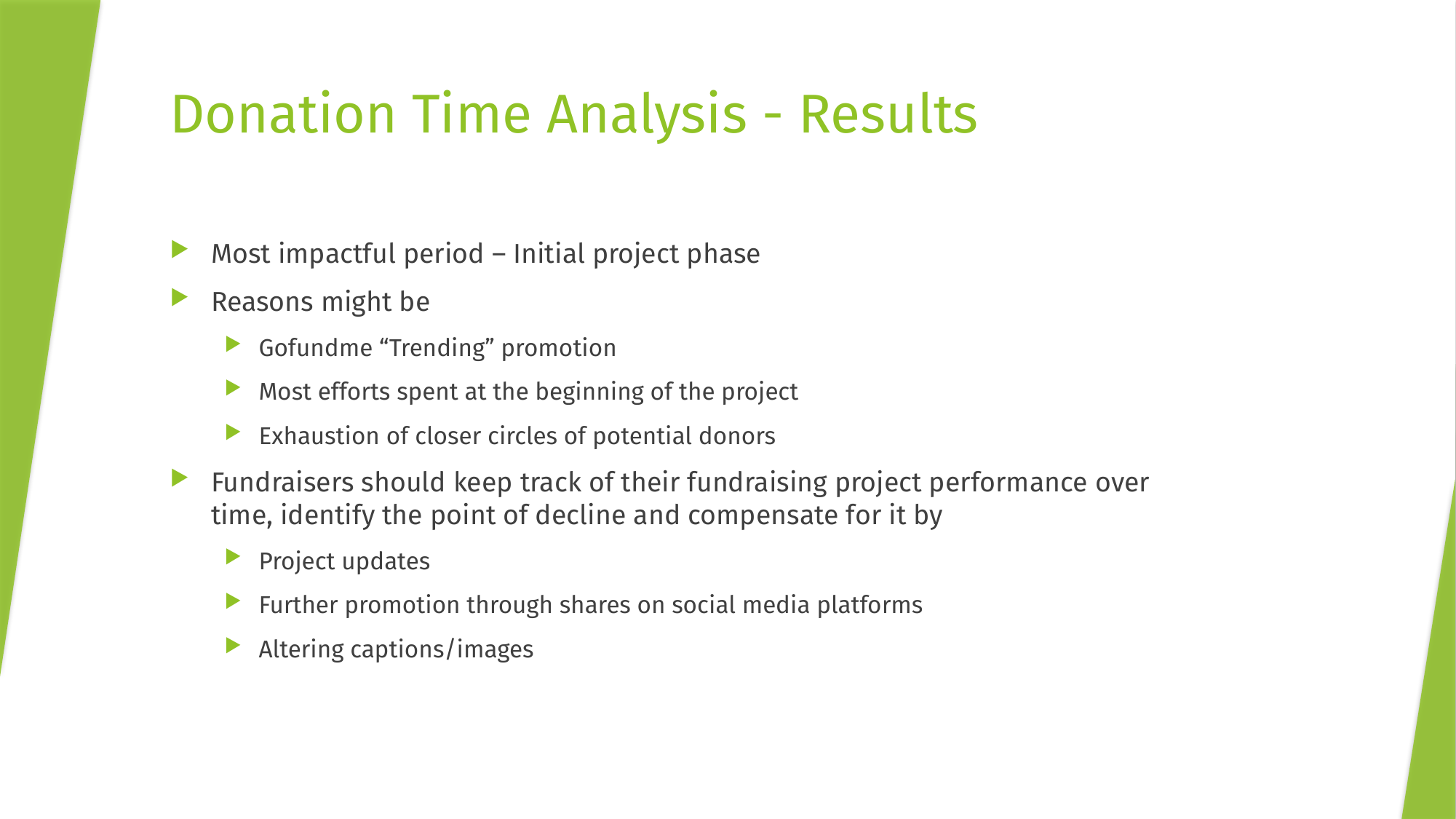

# Donation Time Analysis - Results
Most impactful period – Initial project phase
Reasons might be
Gofundme “Trending” promotion
Most efforts spent at the beginning of the project
Exhaustion of closer circles of potential donors
Fundraisers should keep track of their fundraising project performance over time, identify the point of decline and compensate for it by
Project updates
Further promotion through shares on social media platforms
Altering captions/images